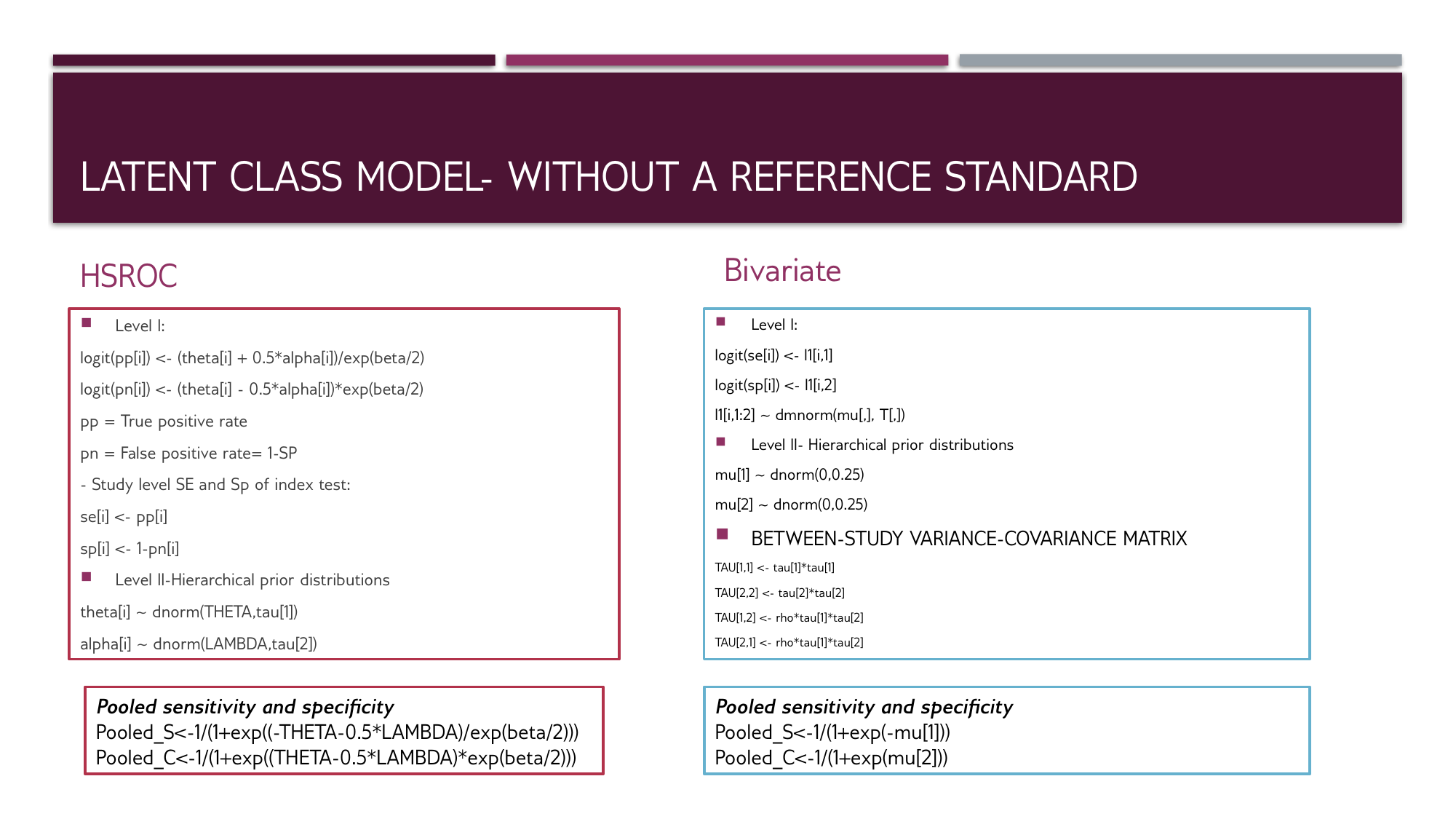

# LATENT CLASS Model- WITHOUT A REFERENCE STANDARD
HSROC
Bivariate
Level I:
logit(pp[i]) <- (theta[i] + 0.5*alpha[i])/exp(beta/2)
logit(pn[i]) <- (theta[i] - 0.5*alpha[i])*exp(beta/2)
pp = True positive rate
pn = False positive rate= 1-SP
- Study level SE and Sp of index test:
se[i] <- pp[i]
sp[i] <- 1-pn[i]
Level II-Hierarchical prior distributions
theta[i] ~ dnorm(THETA,tau[1])
alpha[i] ~ dnorm(LAMBDA,tau[2])

Level I:
logit(se[i]) <- l1[i,1]
logit(sp[i]) <- l1[i,2]
l1[i,1:2] ~ dmnorm(mu[,], T[,])
Level II- Hierarchical prior distributions
mu[1] ~ dnorm(0,0.25)
mu[2] ~ dnorm(0,0.25)
BETWEEN-STUDY VARIANCE-COVARIANCE MATRIX
TAU[1,1] <- tau[1]*tau[1]
TAU[2,2] <- tau[2]*tau[2]
TAU[1,2] <- rho*tau[1]*tau[2]
TAU[2,1] <- rho*tau[1]*tau[2]
Pooled sensitivity and specificity
Pooled_S<-1/(1+exp((-THETA-0.5*LAMBDA)/exp(beta/2)))
Pooled_C<-1/(1+exp((THETA-0.5*LAMBDA)*exp(beta/2)))
Pooled sensitivity and specificity
Pooled_S<-1/(1+exp(-mu[1]))
Pooled_C<-1/(1+exp(mu[2]))